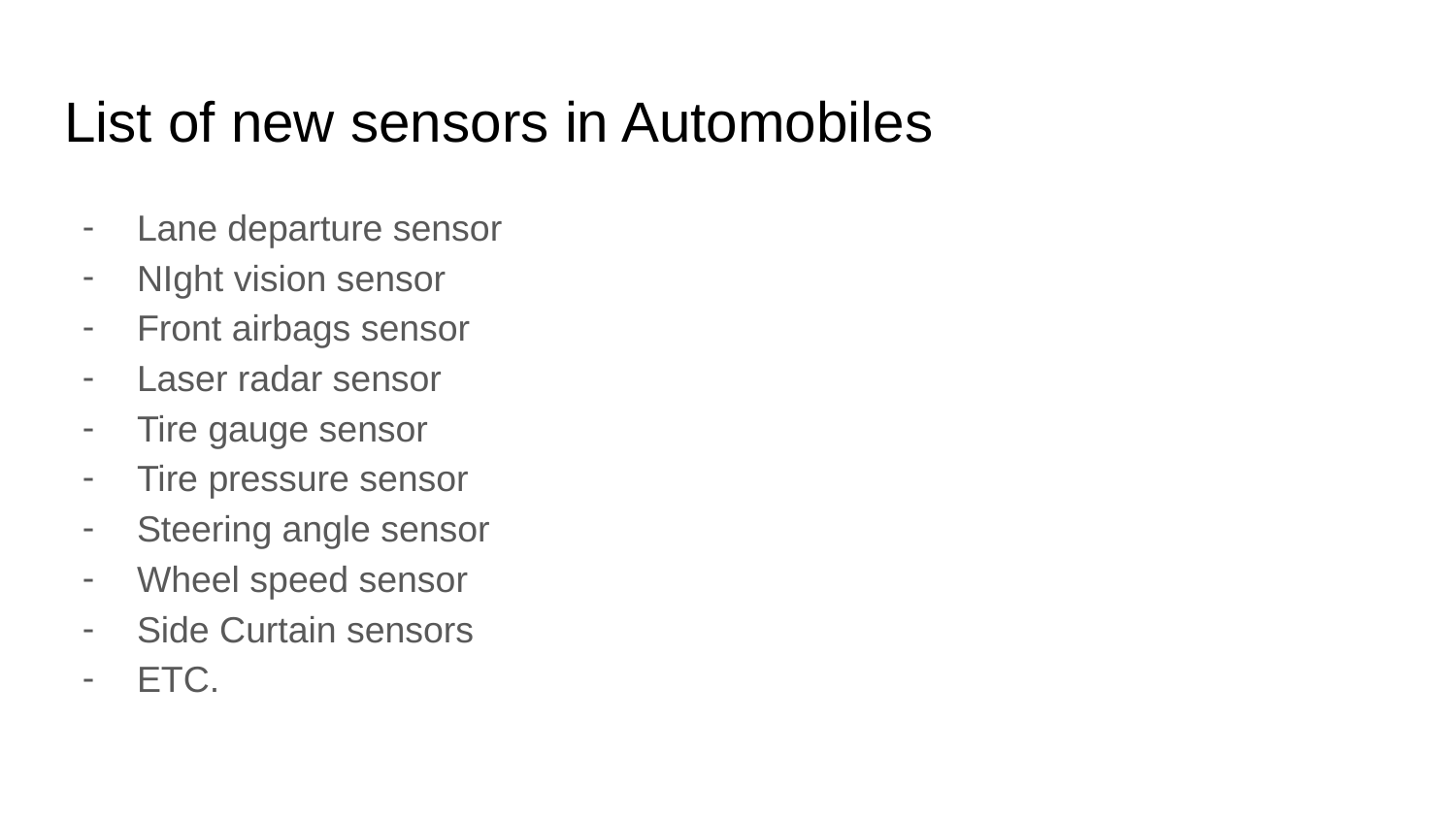

# List of new sensors in Automobiles

Lane departure sensor
NIght vision sensor
Front airbags sensor
Laser radar sensor
Tire gauge sensor
Tire pressure sensor
Steering angle sensor
Wheel speed sensor
Side Curtain sensors
ETC.